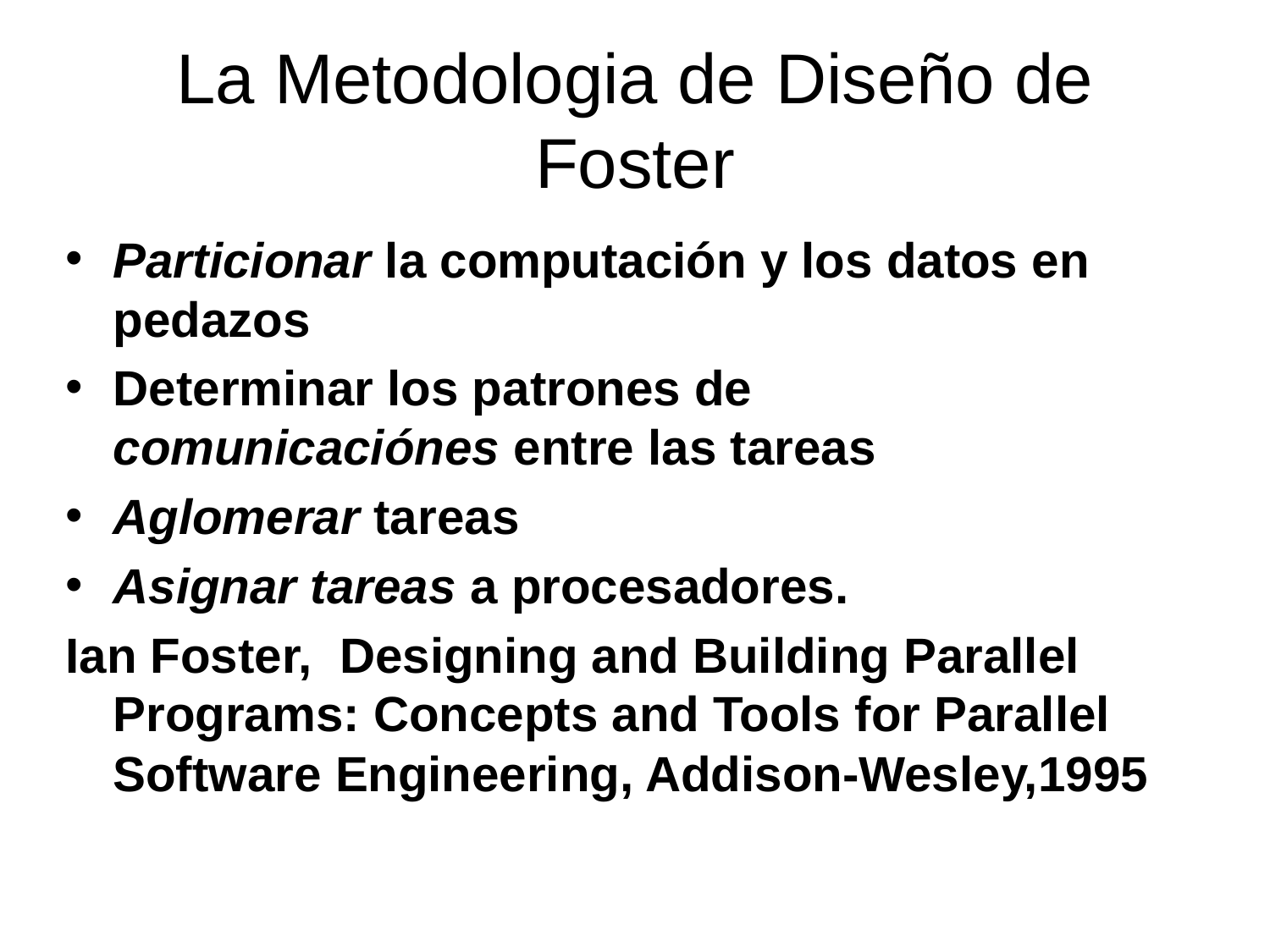

# La Metodologia de Diseño de Foster
Particionar la computación y los datos en pedazos
Determinar los patrones de     comunicaciónes entre las tareas
Aglomerar tareas
Asignar tareas a procesadores.
Ian Foster,  Designing and Building Parallel Programs: Concepts and Tools for Parallel Software Engineering, Addison-Wesley,1995